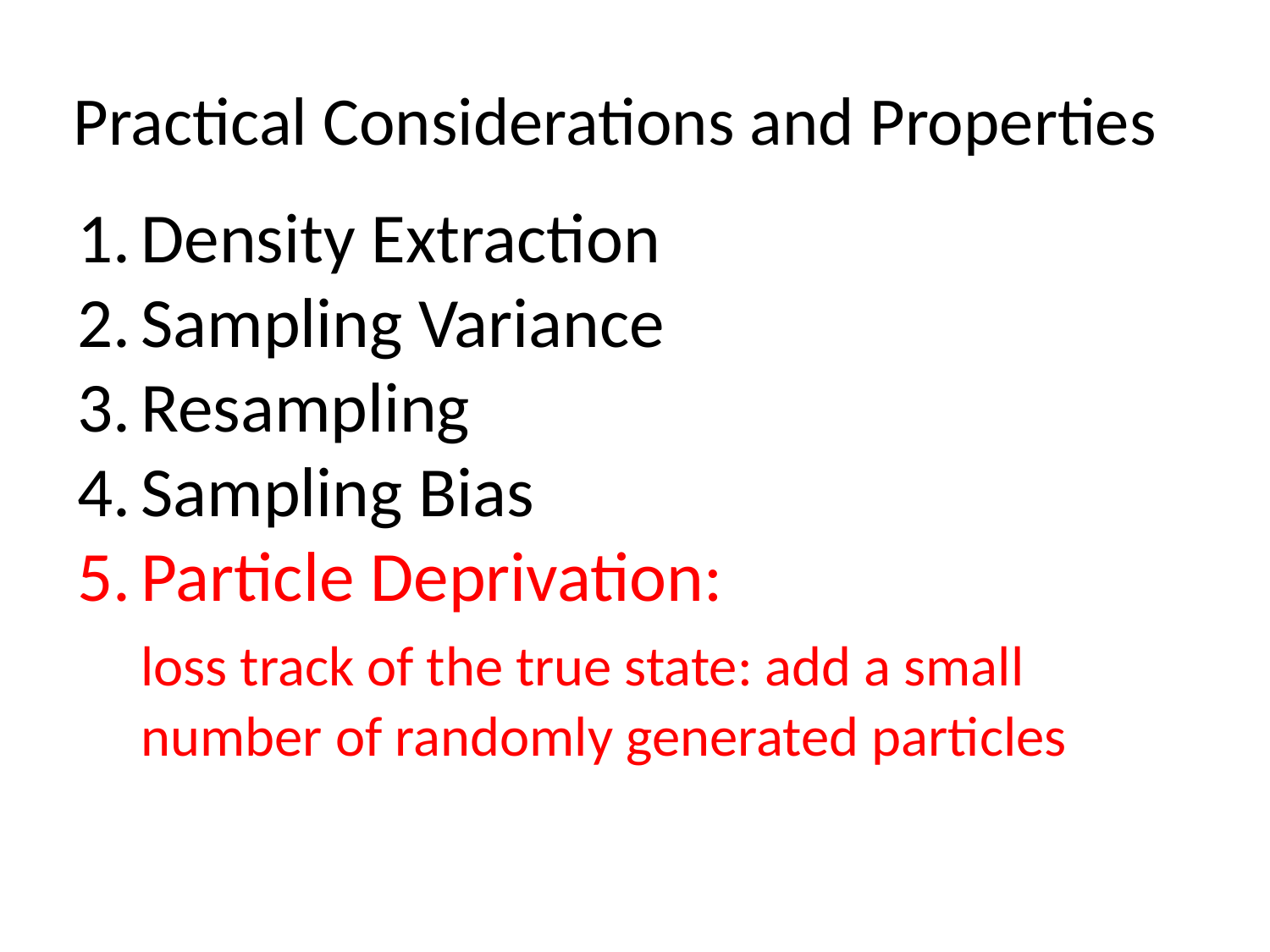

# Practical Considerations and Properties
Density Extraction
Sampling Variance
Resampling
Sampling Bias
Particle Deprivation:
    loss track of the true state: add a small number of randomly generated particles